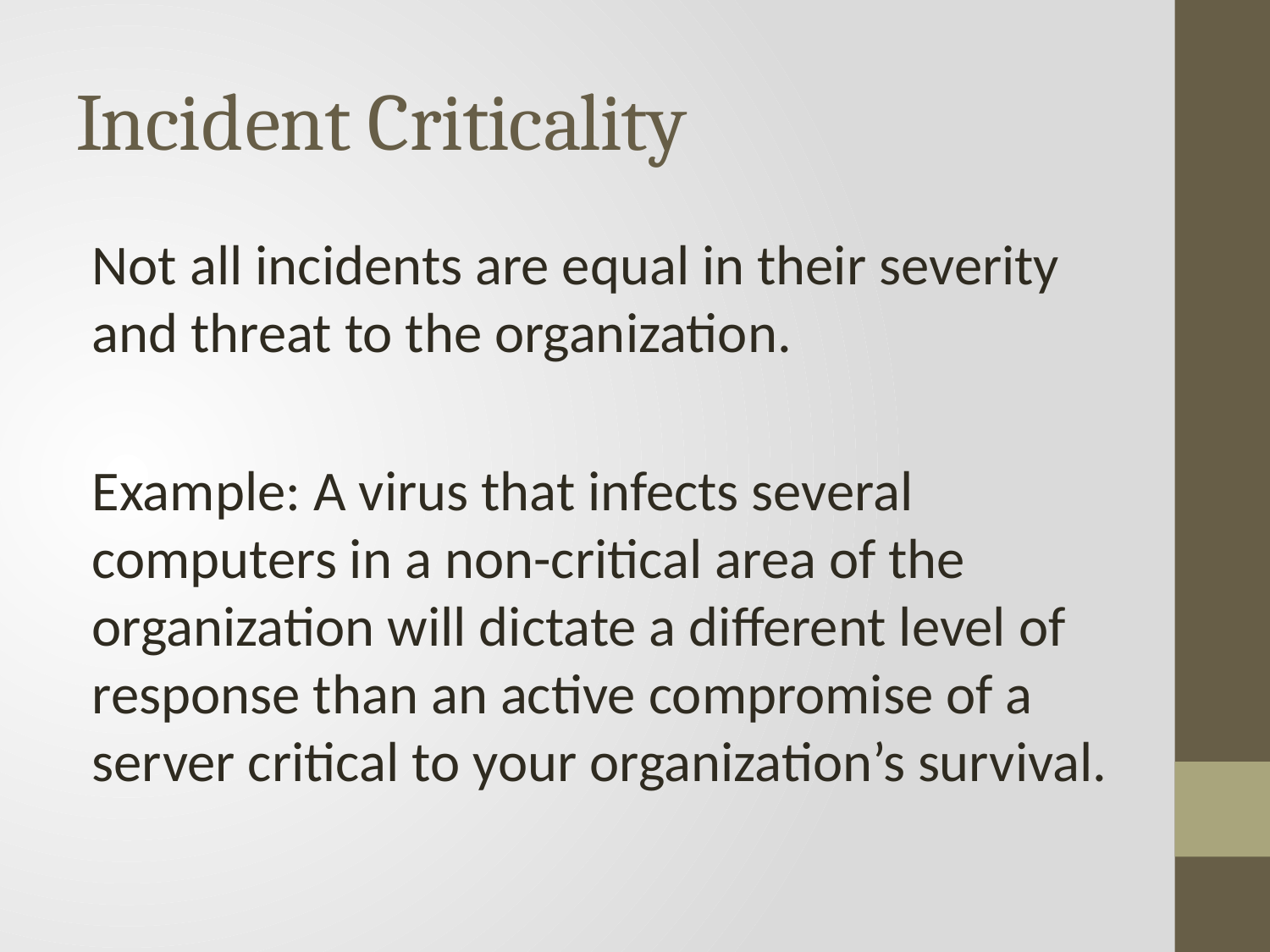

# Incident Criticality
Not all incidents are equal in their severity and threat to the organization.

Example: A virus that infects several computers in a non-critical area of the organization will dictate a different level of response than an active compromise of a server critical to your organization’s survival.